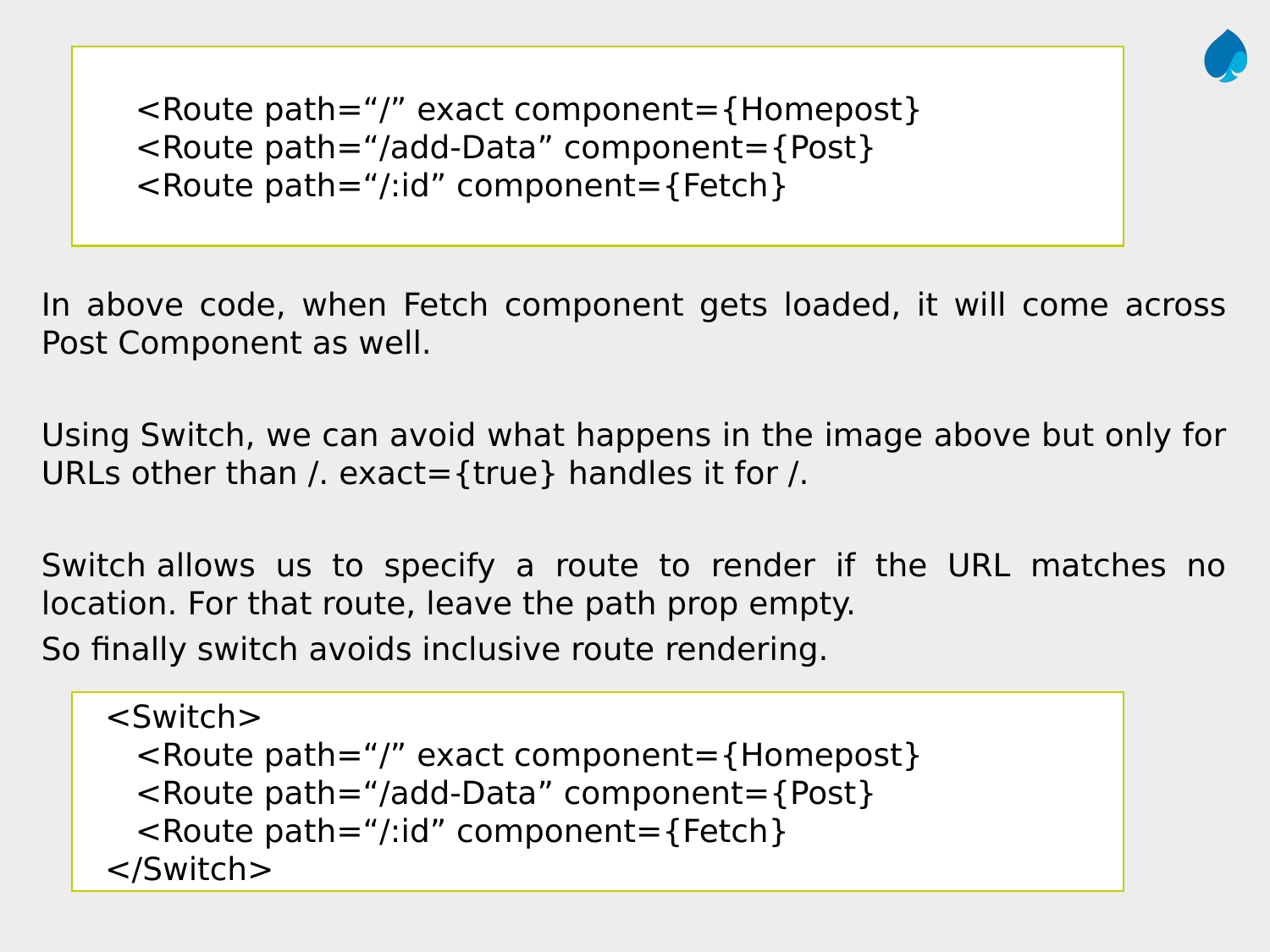

<Route path=“/” exact component={Homepost}
     <Route path=“/add-Data” component={Post}
     <Route path=“/:id” component={Fetch}

In above code, when Fetch component gets loaded, it will come across Post Component as well.

Using Switch, we can avoid what happens in the image above but only for URLs other than /. exact={true} handles it for /.

Switch allows us to specify a route to render if the URL matches no location. For that route, leave the path prop empty.
So finally switch avoids inclusive route rendering.

  <Switch>
     <Route path=“/” exact component={Homepost}
     <Route path=“/add-Data” component={Post}
     <Route path=“/:id” component={Fetch}
  </Switch>